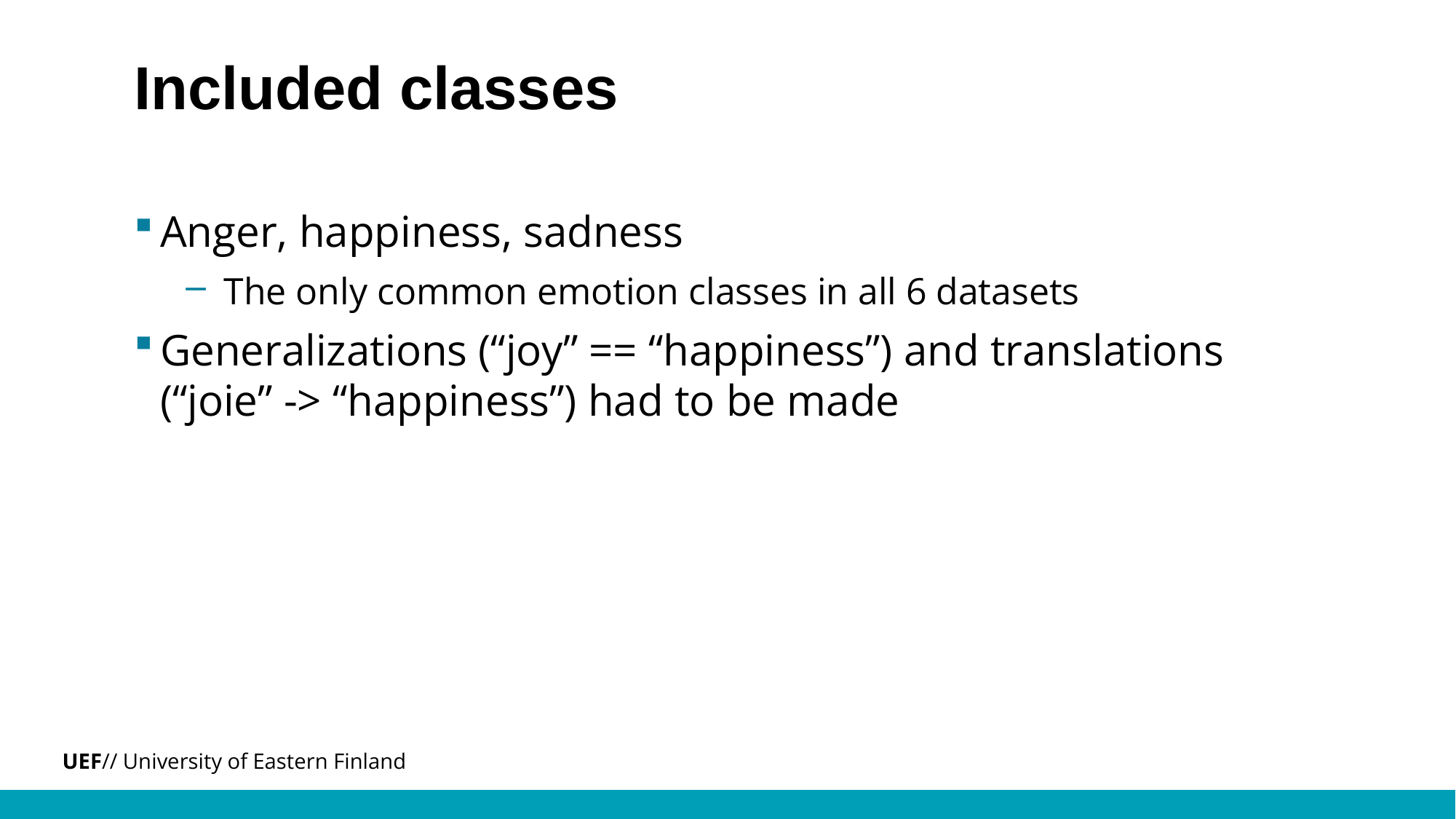

# Included classes
Anger, happiness, sadness
The only common emotion classes in all 6 datasets
Generalizations (“joy” == “happiness”) and translations (“joie” -> “happiness”) had to be made